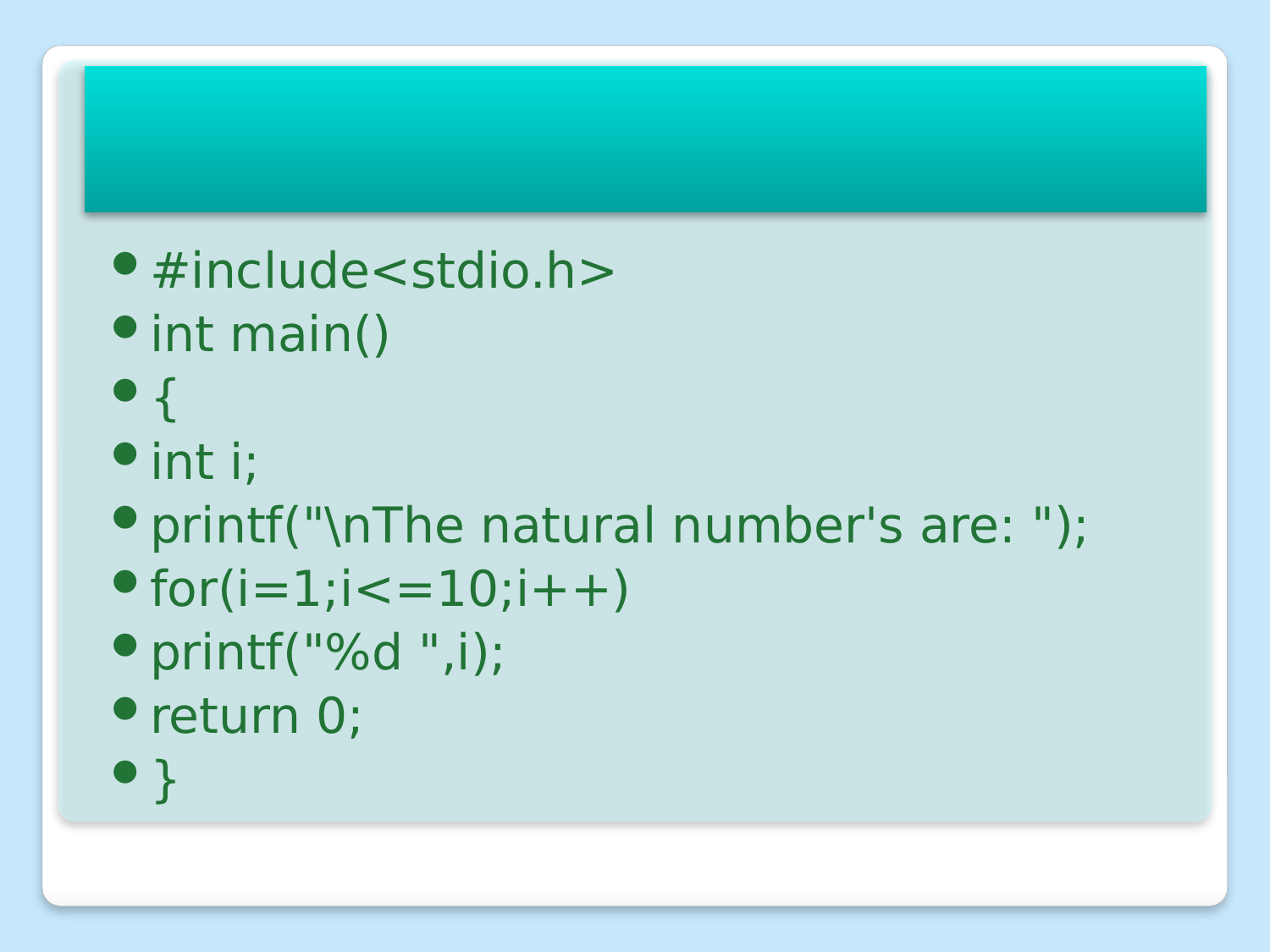

#
#include<stdio.h>
int main()
{
int i;
printf("\nThe natural number's are: ");
for(i=1;i<=10;i++)
printf("%d ",i);
return 0;
}